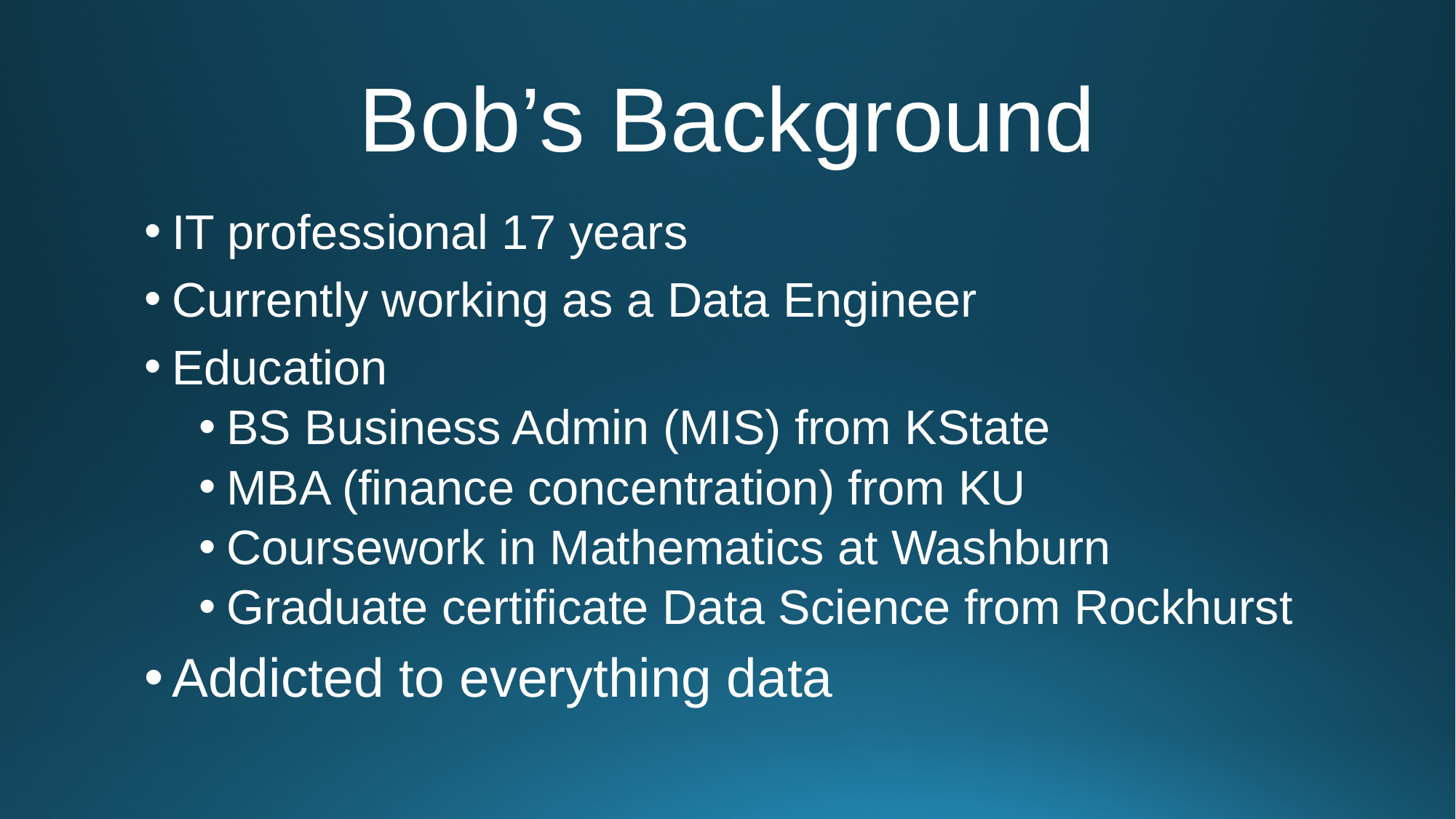

# Bob’s Background
IT professional 17 years
Currently working as a Data Engineer
Education
BS Business Admin (MIS) from KState
MBA (finance concentration) from KU
Coursework in Mathematics at Washburn
Graduate certificate Data Science from Rockhurst
Addicted to everything data